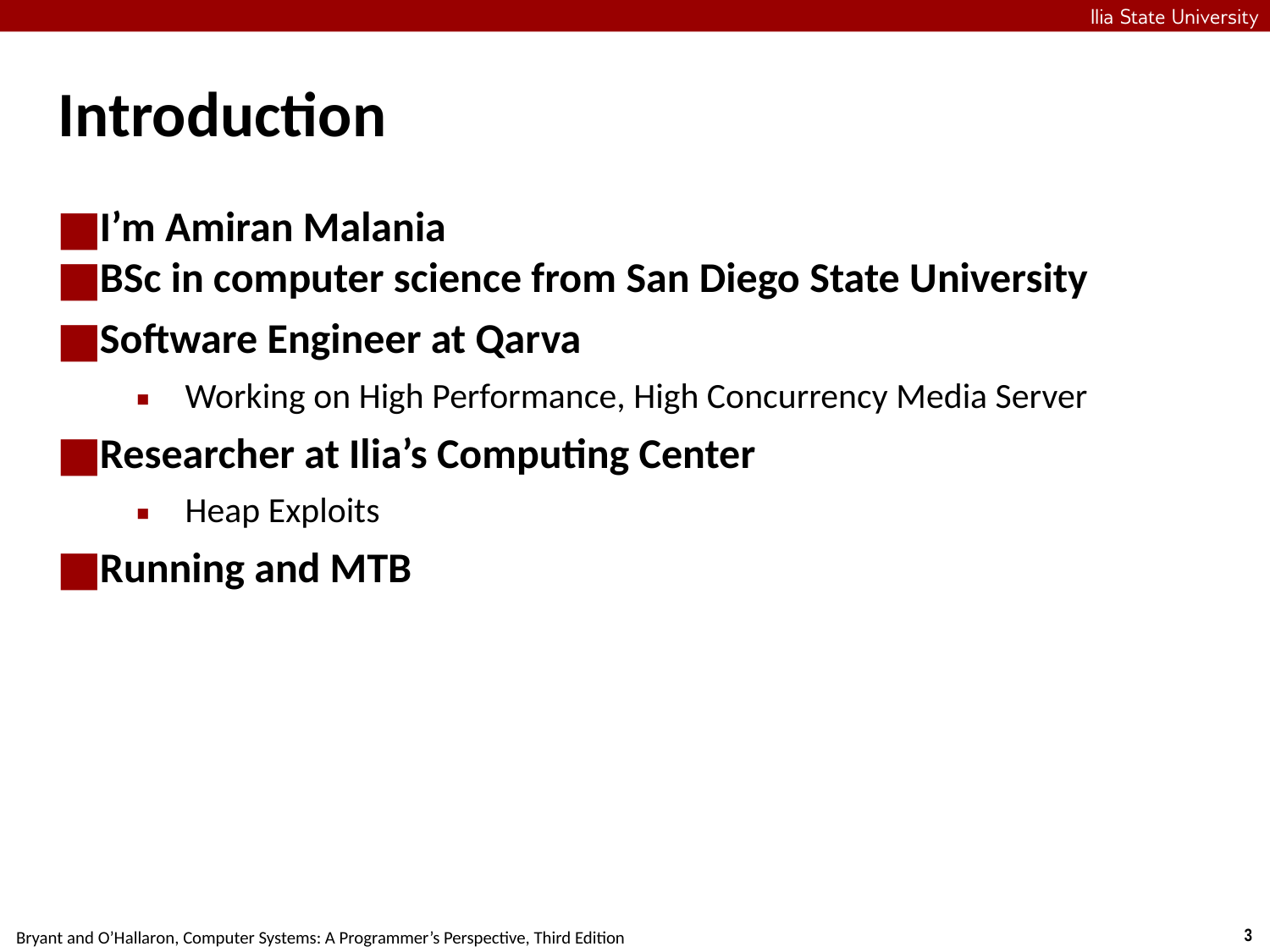

Ilia State University

# Introduction
I’m Amiran Malania
BSc in computer science from San Diego State University
Software Engineer at Qarva
Working on High Performance, High Concurrency Media Server
Researcher at Ilia’s Computing Center
Heap Exploits
Running and MTB